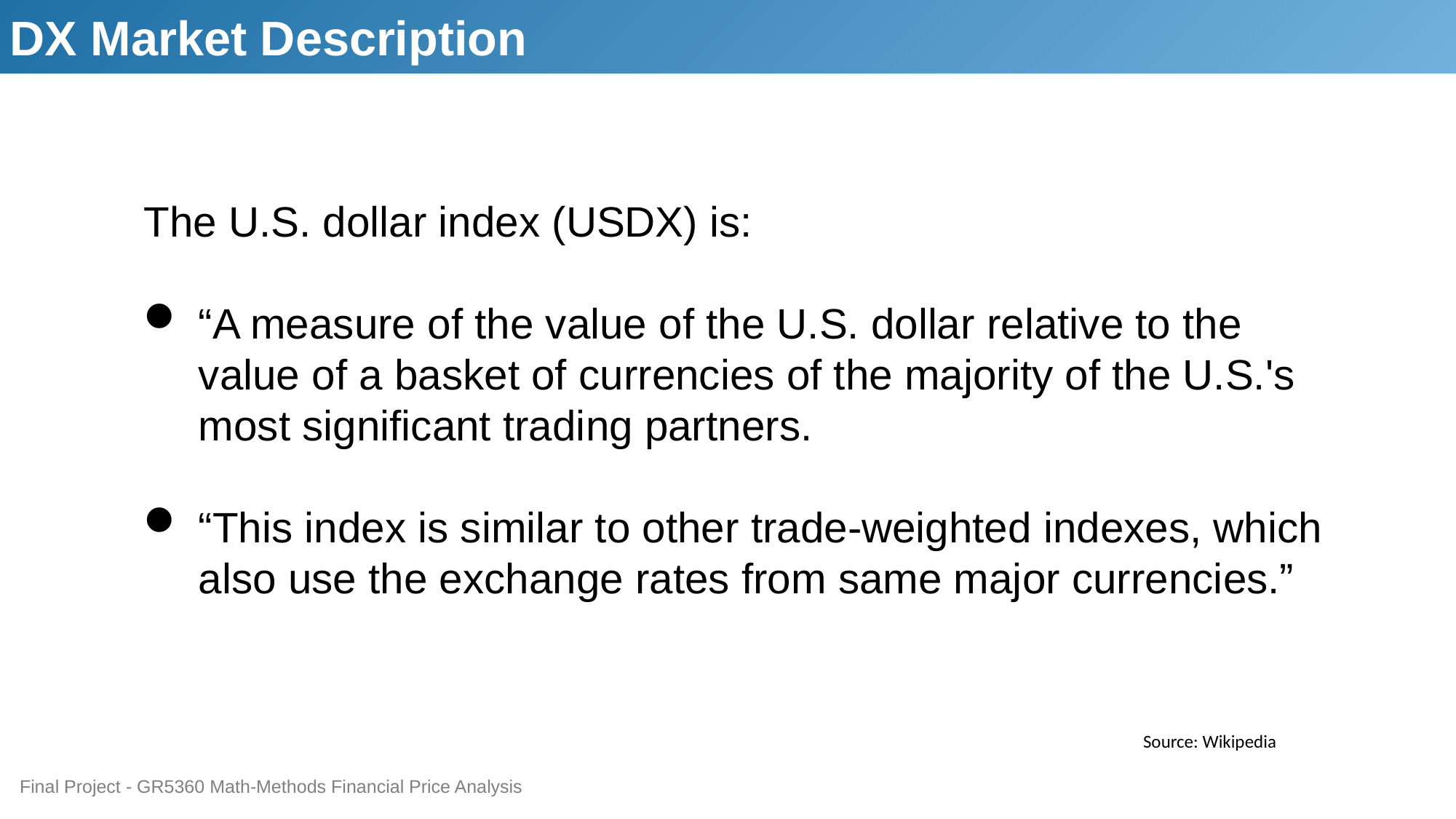

DX Market Description
The U.S. dollar index (USDX) is:

“A measure of the value of the U.S. dollar relative to the value of a basket of currencies of the majority of the U.S.'s most significant trading partners.

“This index is similar to other trade-weighted indexes, which also use the exchange rates from same major currencies.”

Source: Wikipedia